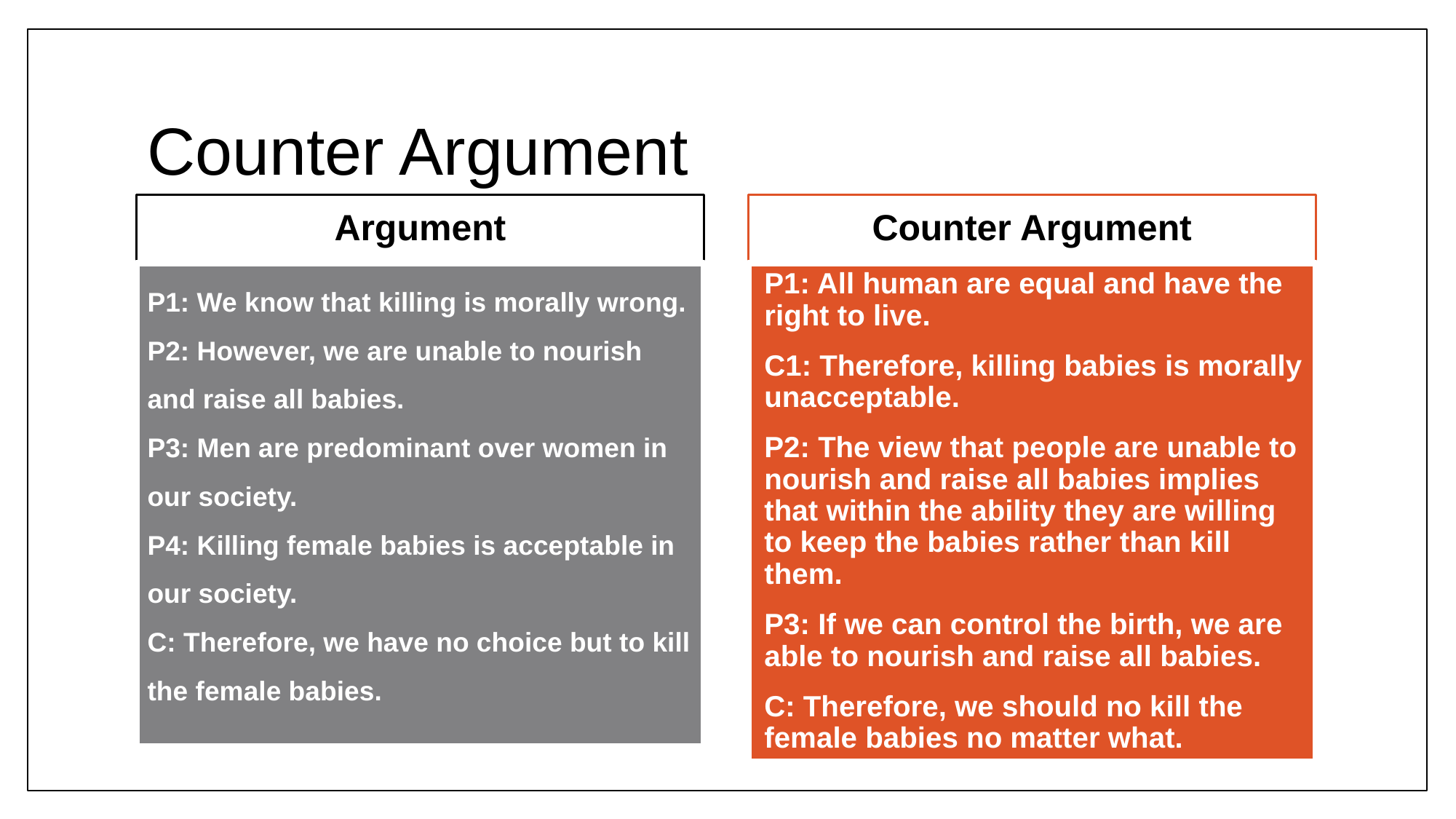

# Counter Argument
Counter Argument
Argument
P1: We know that killing is morally wrong.
P2: However, we are unable to nourish and raise all babies.
P3: Men are predominant over women in our society.
P4: Killing female babies is acceptable in our society.
C: Therefore, we have no choice but to kill the female babies.

P1: All human are equal and have the right to live.
C1: Therefore, killing babies is morally unacceptable.
P2: The view that people are unable to nourish and raise all babies implies that within the ability they are willing to keep the babies rather than kill them.
P3: If we can control the birth, we are able to nourish and raise all babies.
C: Therefore, we should no kill the female babies no matter what.